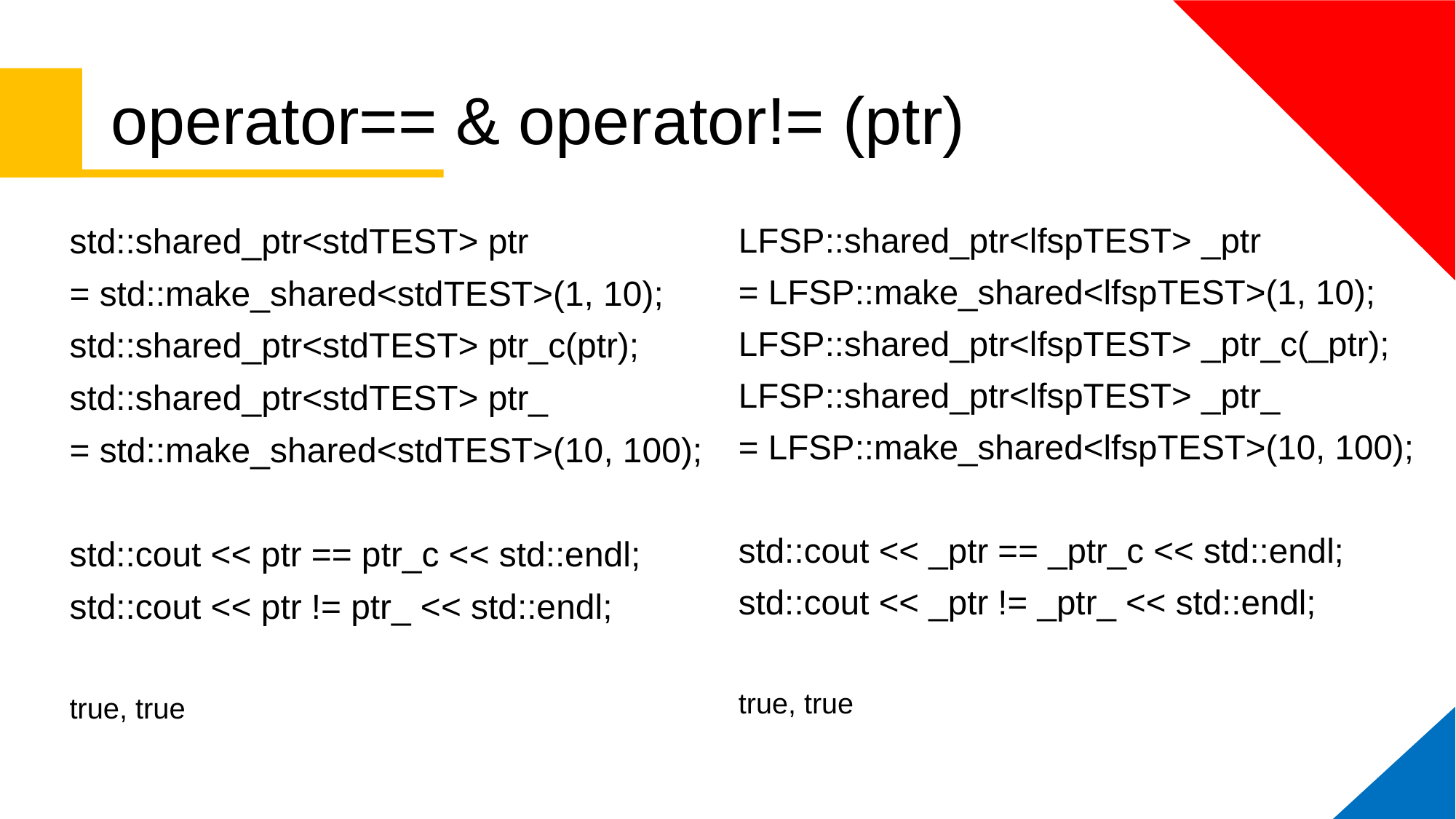

# operator== & operator!= (ptr)

std::shared_ptr<stdTEST> ptr
= std::make_shared<stdTEST>(1, 10);
std::shared_ptr<stdTEST> ptr_c(ptr);
std::shared_ptr<stdTEST> ptr_
= std::make_shared<stdTEST>(10, 100);

std::cout << ptr == ptr_c << std::endl;
std::cout << ptr != ptr_ << std::endl;

true, true
LFSP::shared_ptr<lfspTEST> _ptr
= LFSP::make_shared<lfspTEST>(1, 10);
LFSP::shared_ptr<lfspTEST> _ptr_c(_ptr);
LFSP::shared_ptr<lfspTEST> _ptr_
= LFSP::make_shared<lfspTEST>(10, 100);

std::cout << _ptr == _ptr_c << std::endl;
std::cout << _ptr != _ptr_ << std::endl;

true, true